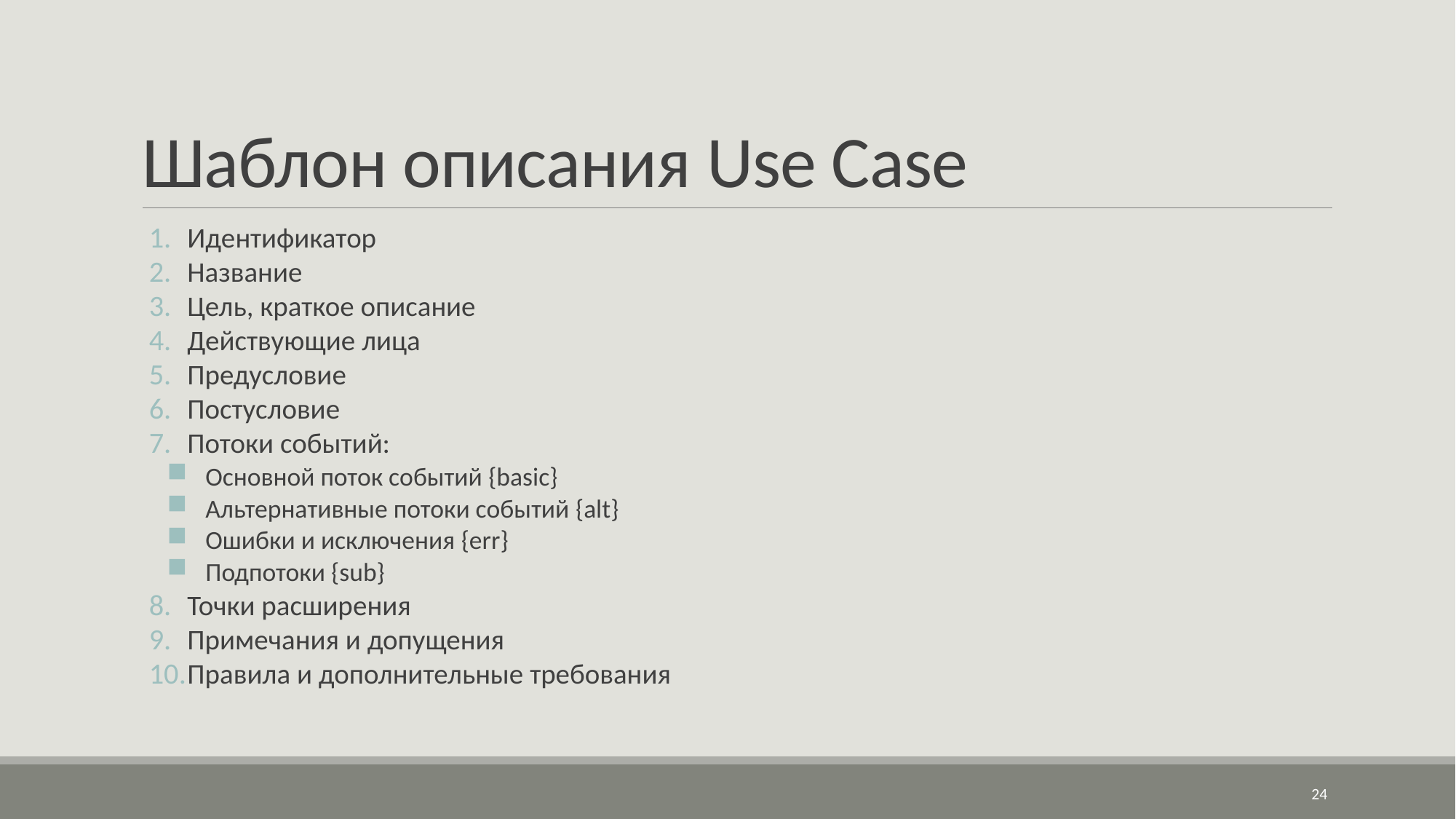

# Шаблон описания Use Case
Идентификатор
Название
Цель, краткое описание
Действующие лица
Предусловие
Постусловие
Потоки событий:
Основной поток событий {basic}
Альтернативные потоки событий {alt}
Ошибки и исключения {err}
Подпотоки {sub}
Точки расширения
Примечания и допущения
Правила и дополнительные требования
24